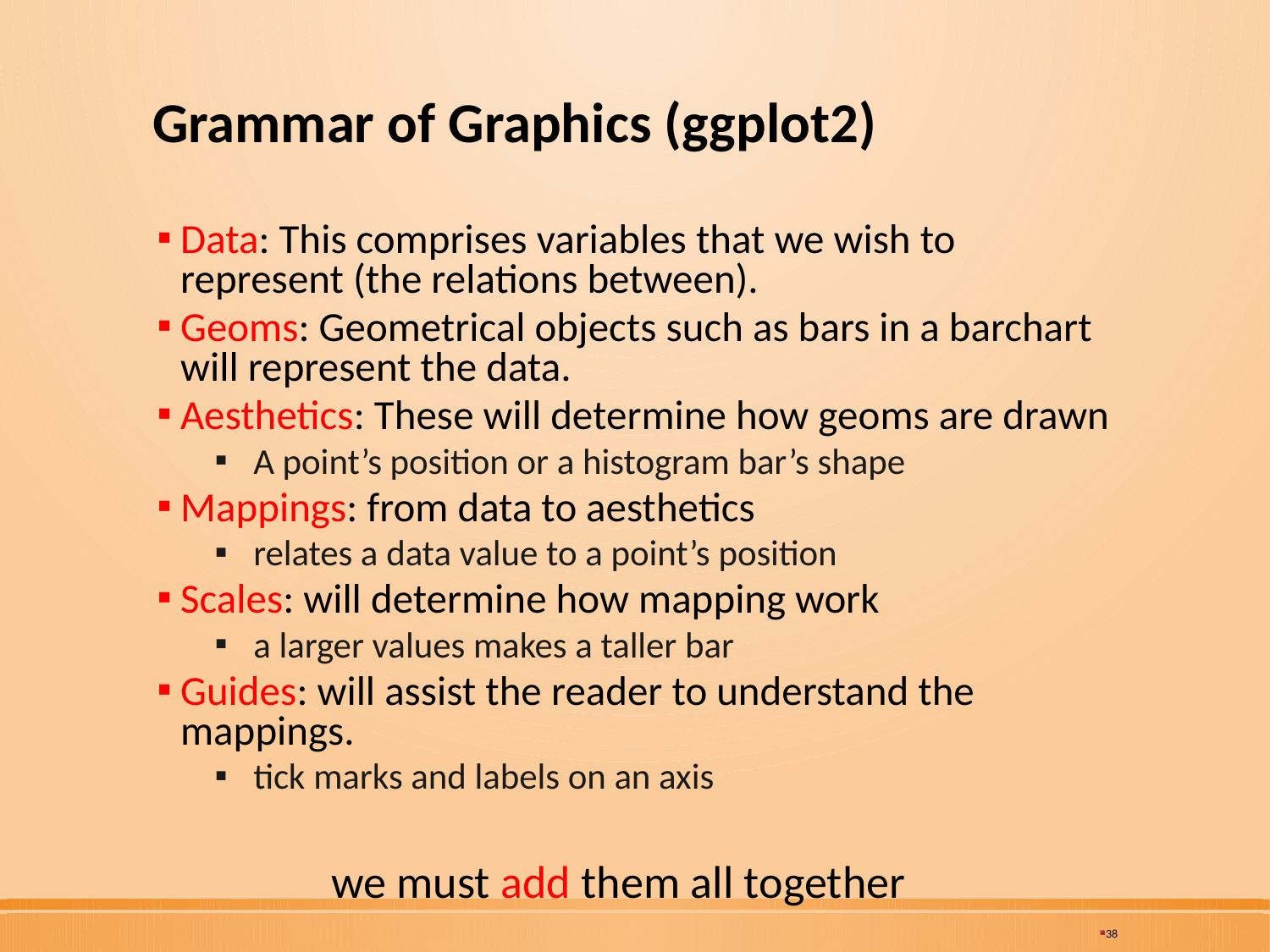

# Grammar of Graphics (ggplot2)
Data: This comprises variables that we wish to represent (the relations between).
Geoms: Geometrical objects such as bars in a barchart will represent the data.
Aesthetics: These will determine how geoms are drawn
A point’s position or a histogram bar’s shape
Mappings: from data to aesthetics
relates a data value to a point’s position
Scales: will determine how mapping work
a larger values makes a taller bar
Guides: will assist the reader to understand the mappings.
tick marks and labels on an axis
we must add them all together
38